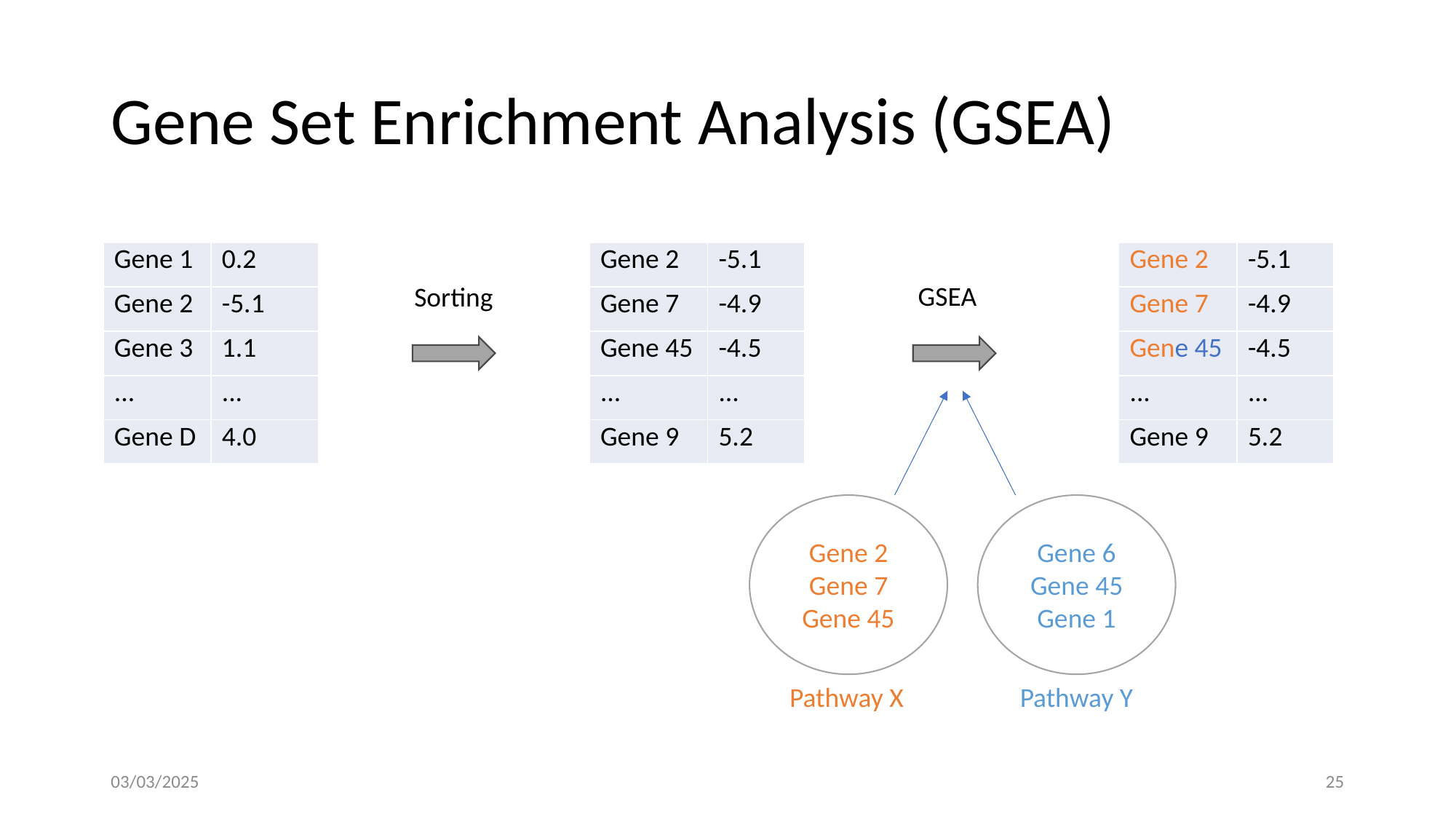

# Gene Set Enrichment Analysis (GSEA)
| Gene 1 | 0.2 |
| --- | --- |
| Gene 2 | -5.1 |
| Gene 3 | 1.1 |
| ... | ... |
| Gene D | 4.0 |
| Gene 2 | -5.1 |
| --- | --- |
| Gene 7 | -4.9 |
| Gene 45 | -4.5 |
| ... | ... |
| Gene 9 | 5.2 |
| Gene 2 | -5.1 |
| --- | --- |
| Gene 7 | -4.9 |
| Gene 45 | -4.5 |
| ... | ... |
| Gene 9 | 5.2 |
GSEA
Sorting

Gene 2
Gene 7
Gene 45
Gene 6
Gene 45
Gene 1
Pathway X
Pathway Y
03/03/2025
25